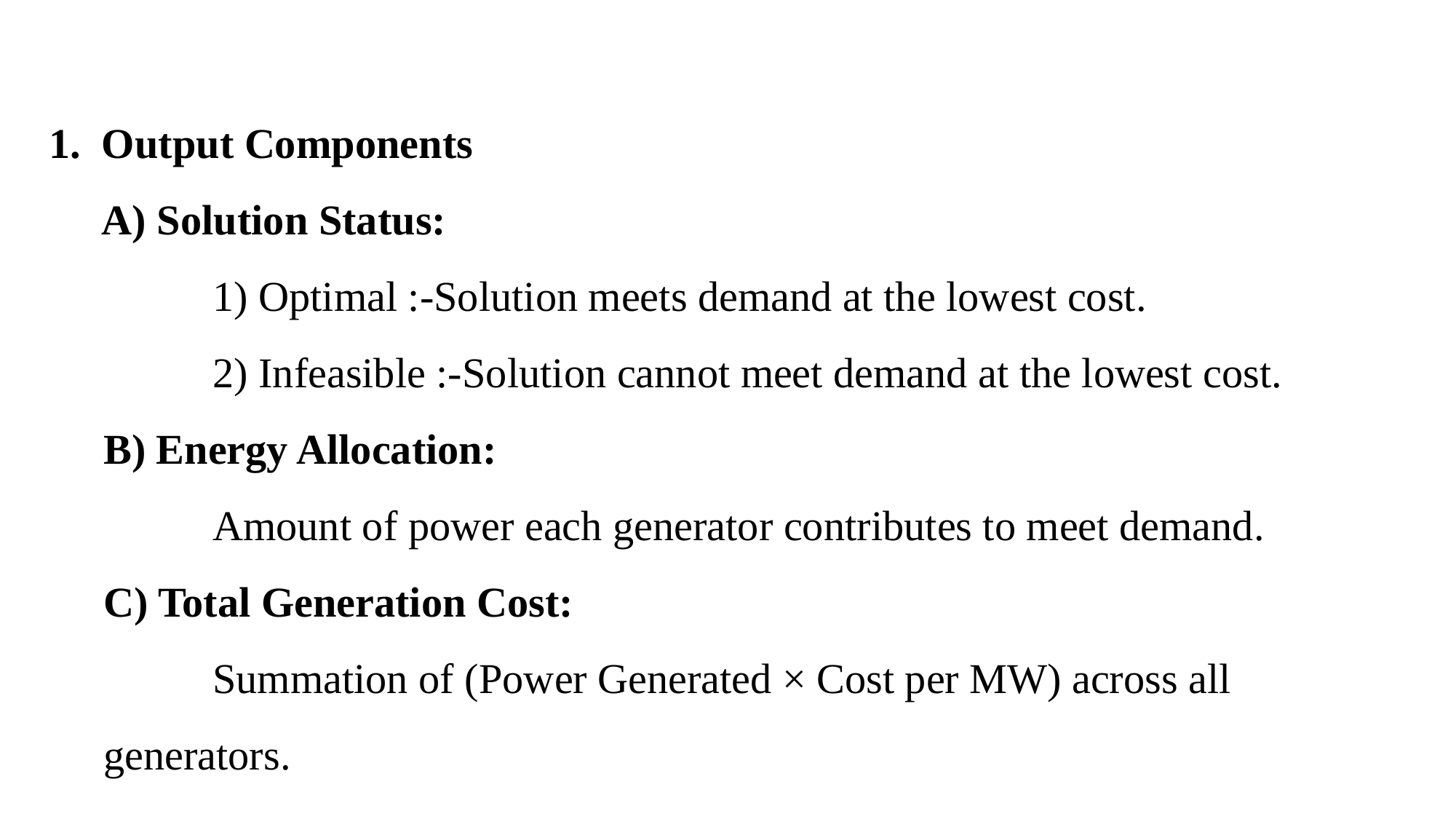

1.  Output Components
     A) Solution Status:
	1) Optimal :-Solution meets demand at the lowest cost.
	2) Infeasible :-Solution cannot meet demand at the lowest cost.
B) Energy Allocation:
	Amount of power each generator contributes to meet demand.
C) Total Generation Cost:
	Summation of (Power Generated × Cost per MW) across all generators.